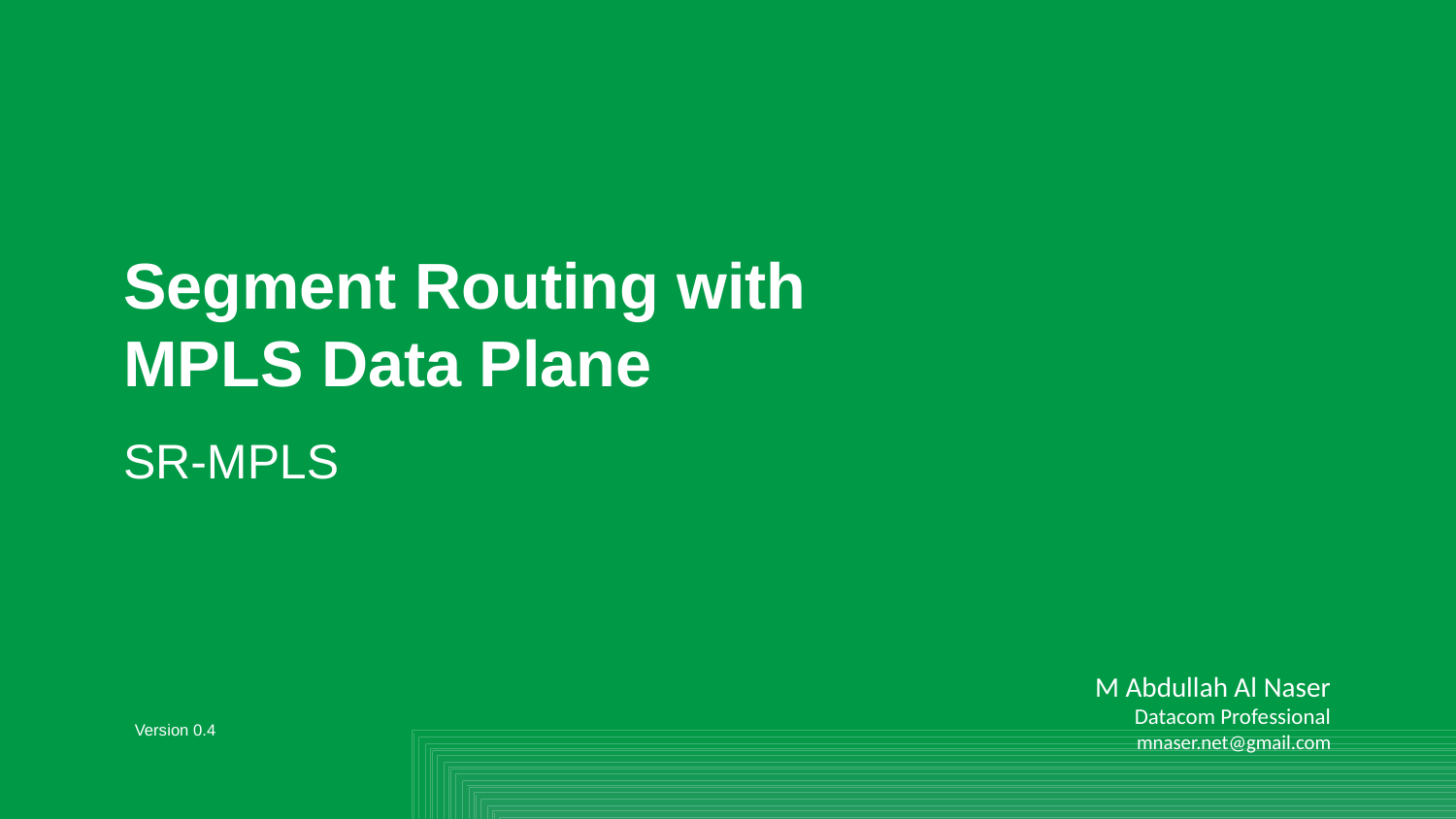

# Segment Routing with MPLS Data Plane
SR-MPLS
M Abdullah Al Naser
Datacom Professional
mnaser.net@gmail.com
Version 0.4